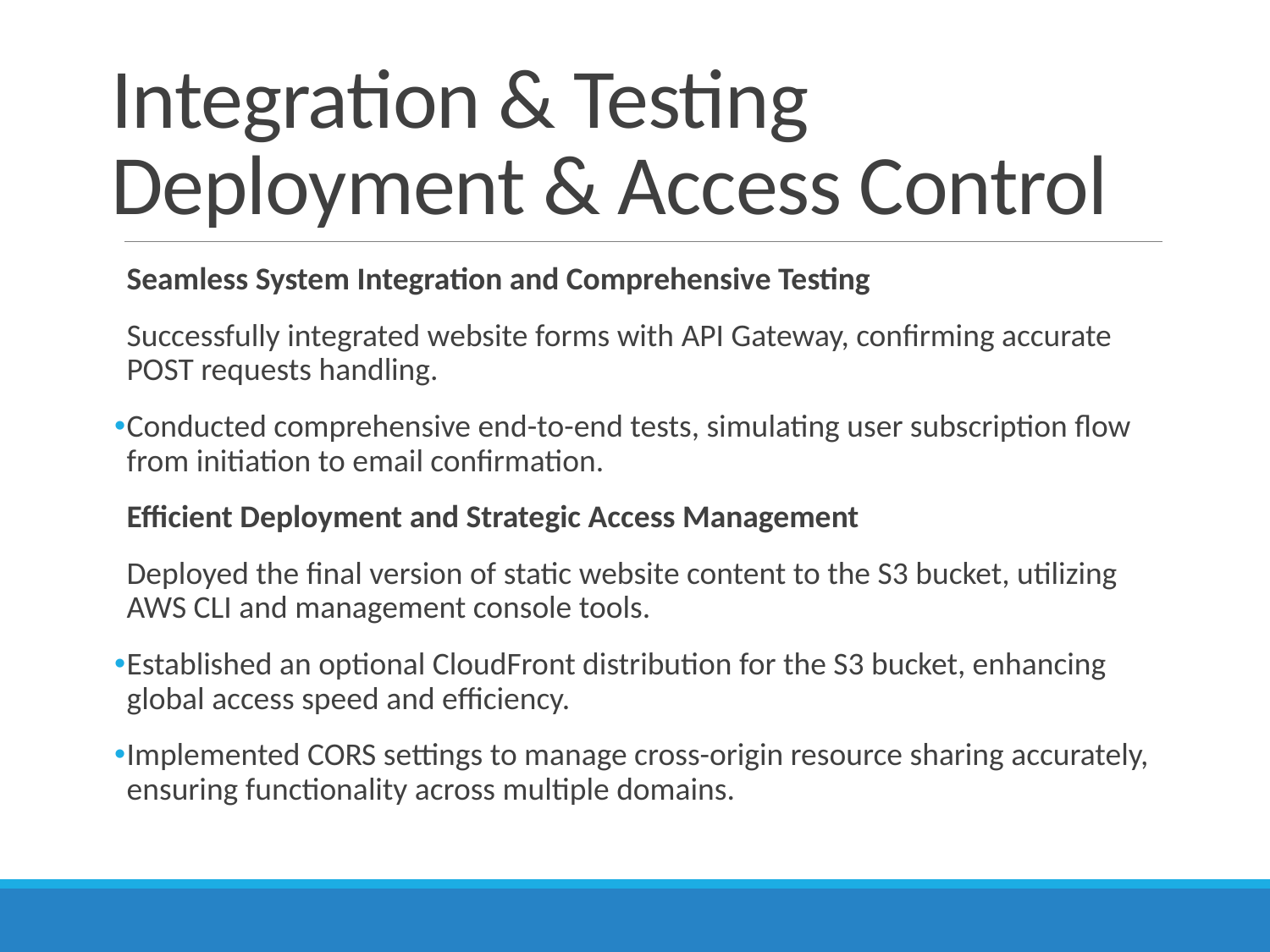

# Integration & Testing Deployment & Access Control
Seamless System Integration and Comprehensive Testing
Successfully integrated website forms with API Gateway, confirming accurate POST requests handling.
Conducted comprehensive end-to-end tests, simulating user subscription flow from initiation to email confirmation.
Efficient Deployment and Strategic Access Management
Deployed the final version of static website content to the S3 bucket, utilizing AWS CLI and management console tools.
Established an optional CloudFront distribution for the S3 bucket, enhancing global access speed and efficiency.
Implemented CORS settings to manage cross-origin resource sharing accurately, ensuring functionality across multiple domains.